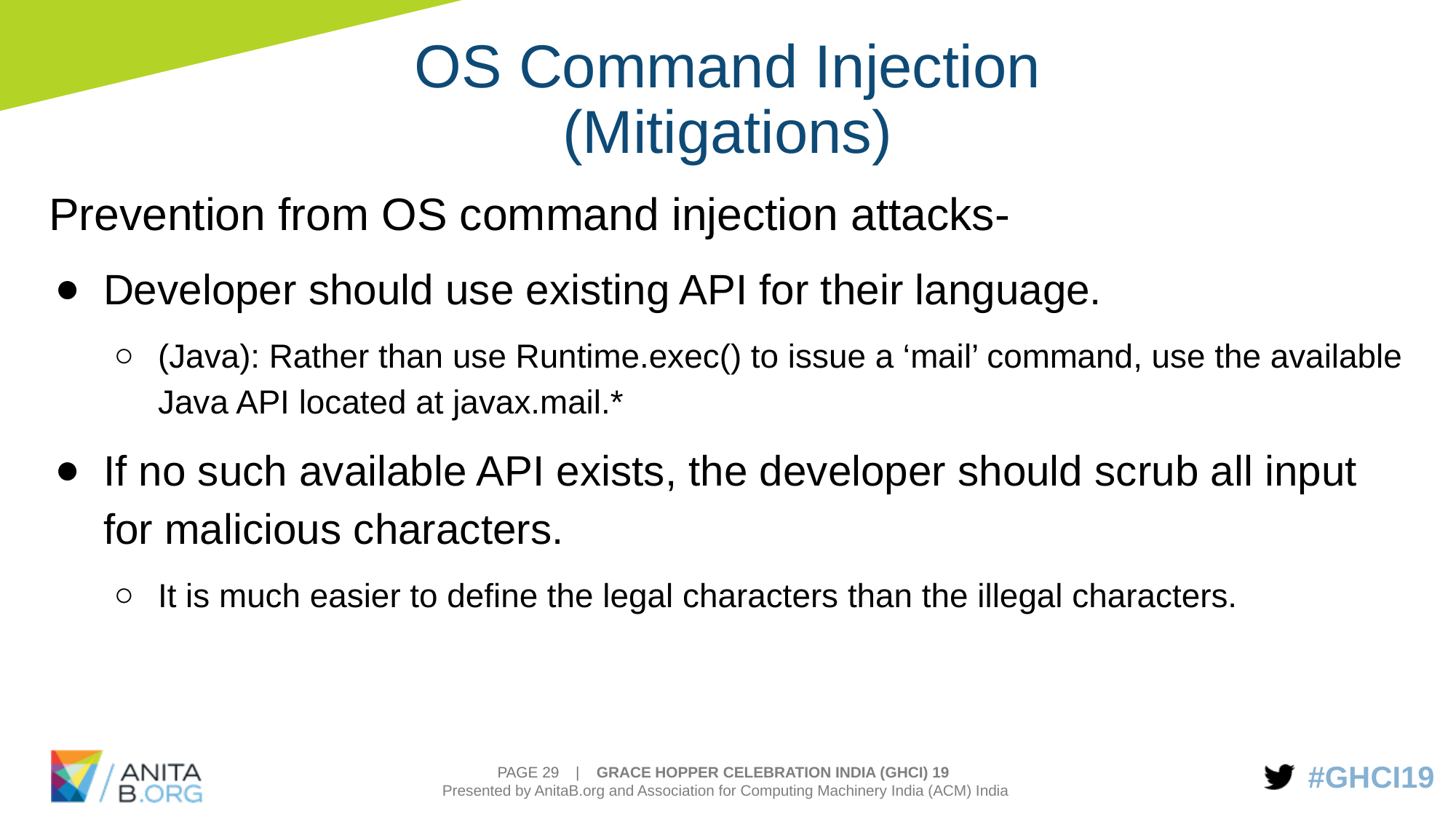

# OS Command Injection
(Mitigations)
Prevention from OS command injection attacks-
Developer should use existing API for their language.
(Java): Rather than use Runtime.exec() to issue a ‘mail’ command, use the available Java API located at javax.mail.*
If no such available API exists, the developer should scrub all input for malicious characters.
It is much easier to define the legal characters than the illegal characters.